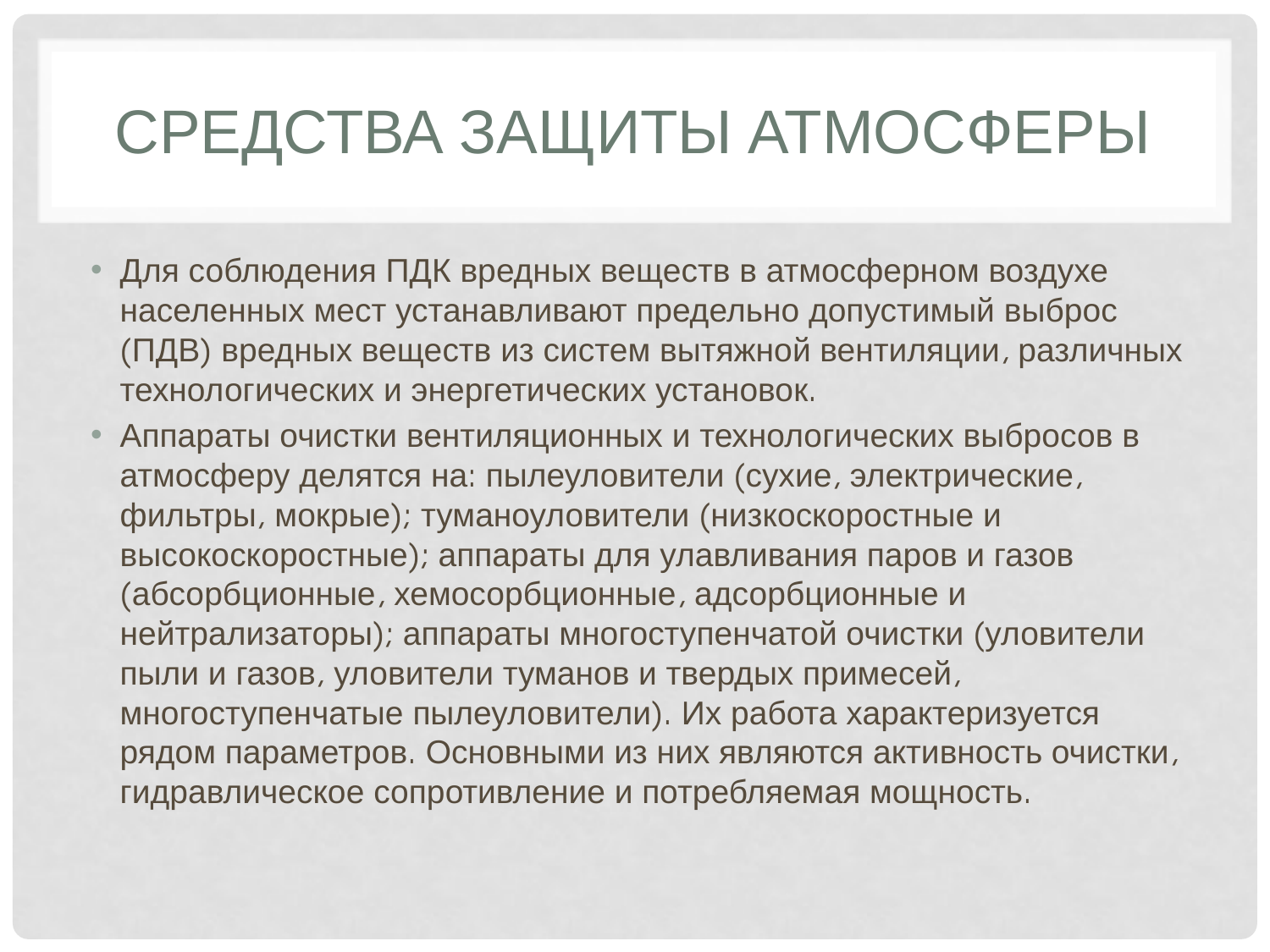

# Средства Защиты атмосферы
Для соблюдения ПДК вредных веществ в атмосферном воздухе населенных мест устанавливают предельно допустимый выброс (ПДВ) вредных веществ из систем вытяжной вентиляции, различных технологических и энергетических установок.
Аппараты очистки вентиляционных и технологических выбросов в атмосферу делятся на: пылеуловители (сухие, электрические, фильтры, мокрые); туманоуловители (низкоскоростные и высокоскоростные); аппараты для улавливания паров и газов (абсорбционные, хемосорбционные, адсорбционные и нейтрализаторы); аппараты многоступенчатой очистки (уловители пыли и газов, уловители туманов и твердых примесей, многоступенчатые пылеуловители). Их работа характеризуется рядом параметров. Основными из них являются активность очистки, гидравлическое сопротивление и потребляемая мощность.